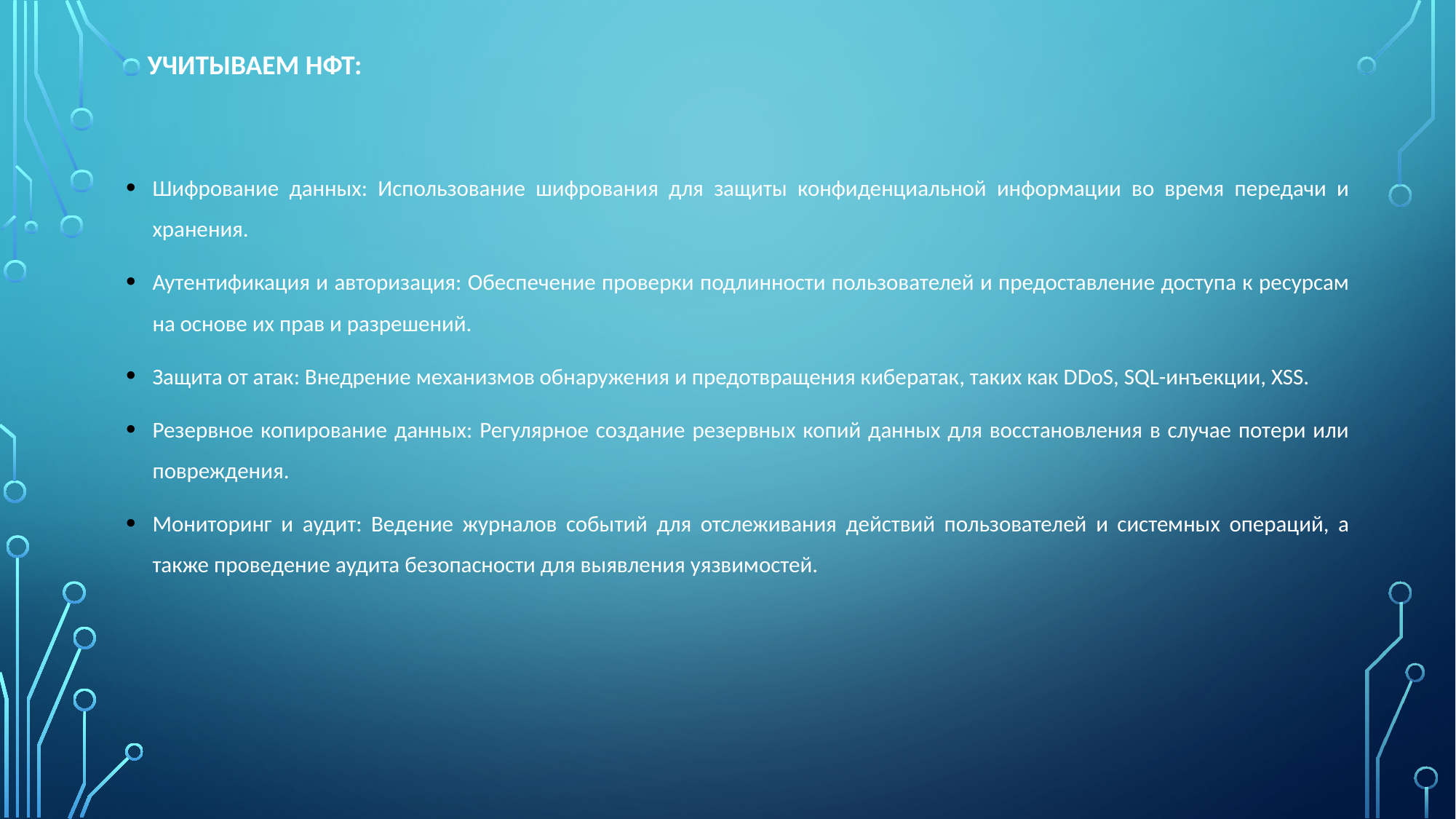

# Учитываем НФТ:

Шифрование данных: Использование шифрования для защиты конфиденциальной информации во время передачи и хранения.
Аутентификация и авторизация: Обеспечение проверки подлинности пользователей и предоставление доступа к ресурсам на основе их прав и разрешений.
Защита от атак: Внедрение механизмов обнаружения и предотвращения кибератак, таких как DDoS, SQL-инъекции, XSS.
Резервное копирование данных: Регулярное создание резервных копий данных для восстановления в случае потери или повреждения.
Мониторинг и аудит: Ведение журналов событий для отслеживания действий пользователей и системных операций, а также проведение аудита безопасности для выявления уязвимостей.